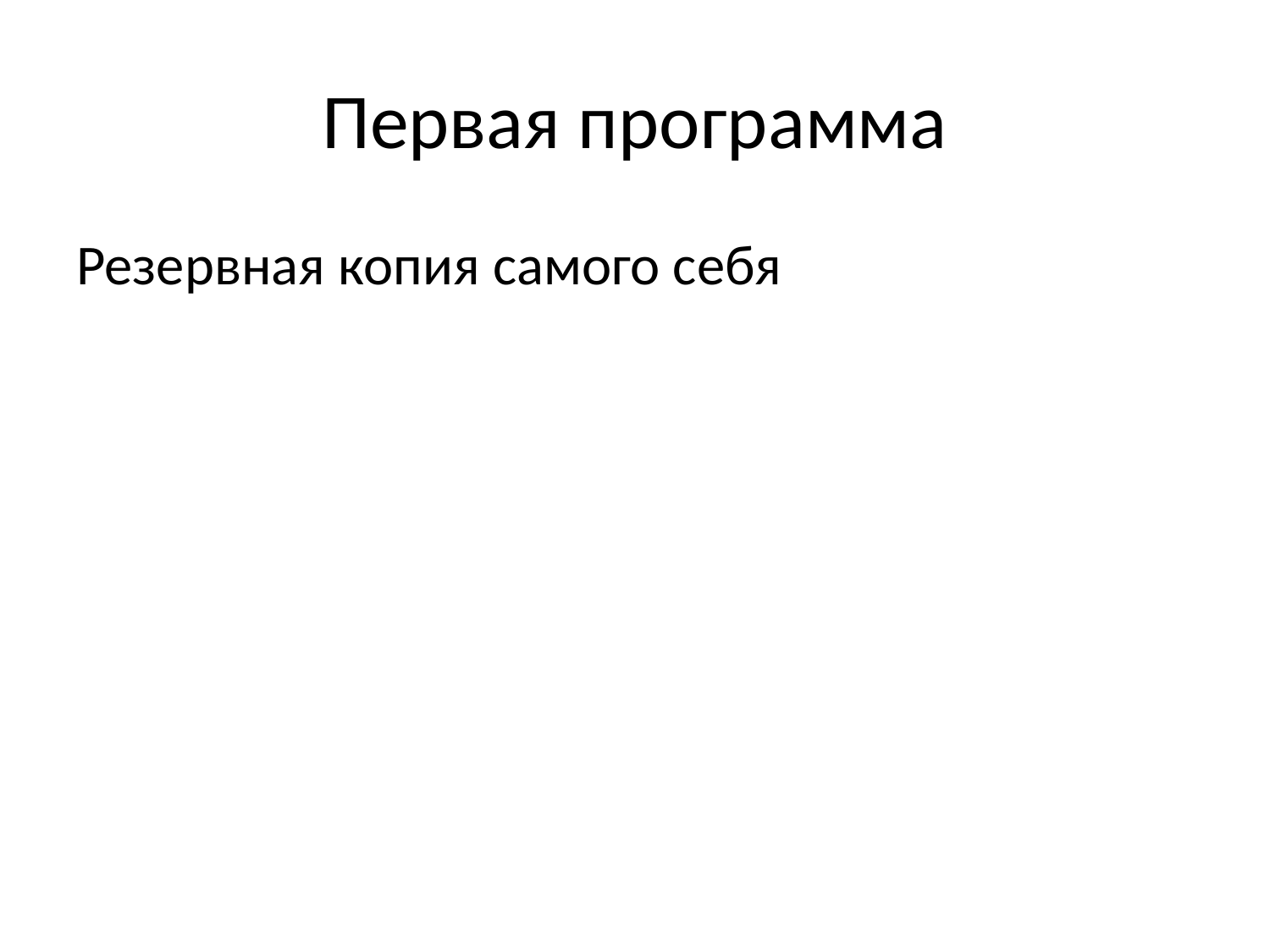

# Первая программа
Резервная копия самого себя